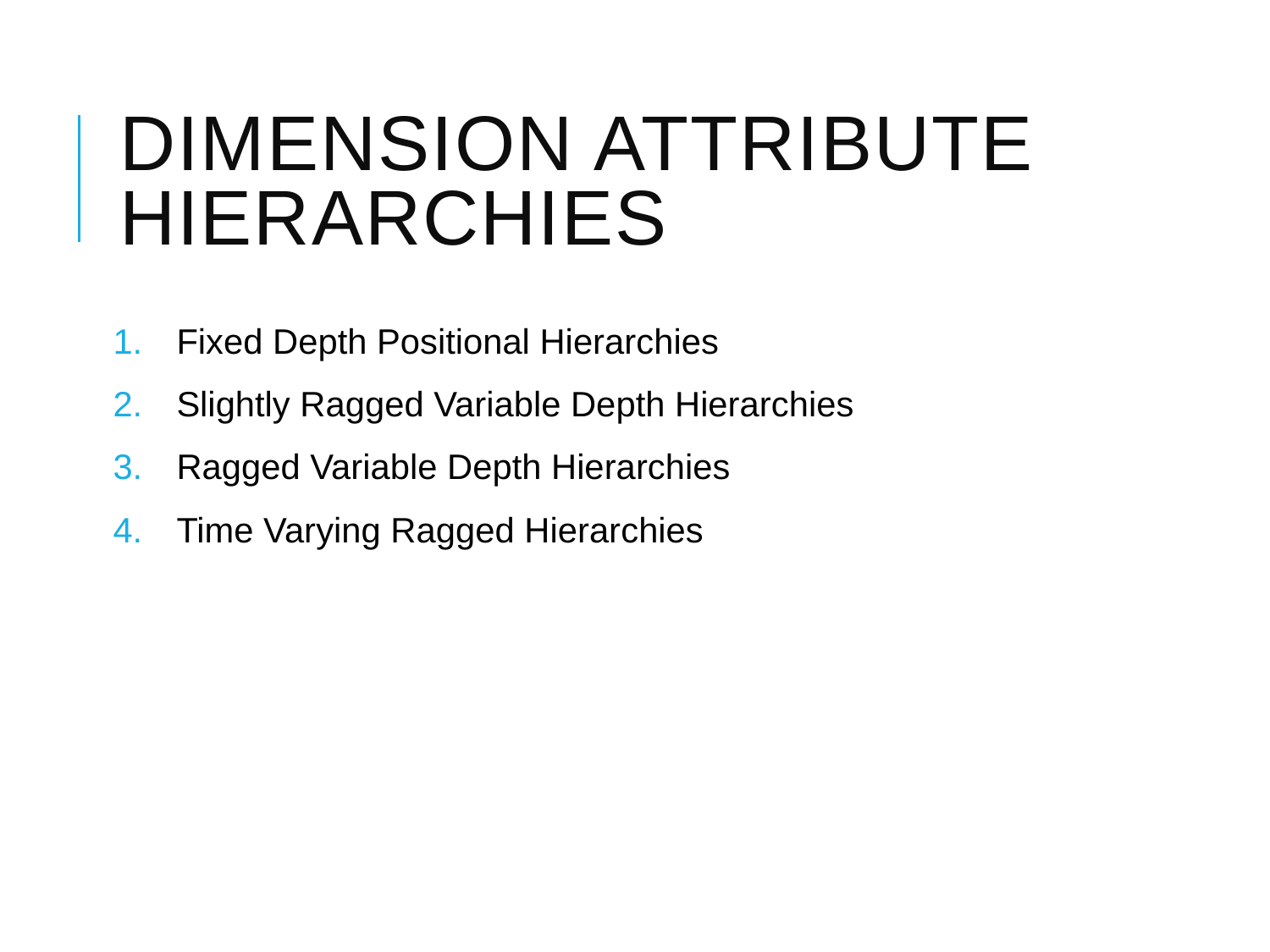

# Dimension Attribute Hierarchies
Fixed Depth Positional Hierarchies
Slightly Ragged Variable Depth Hierarchies
Ragged Variable Depth Hierarchies
Time Varying Ragged Hierarchies